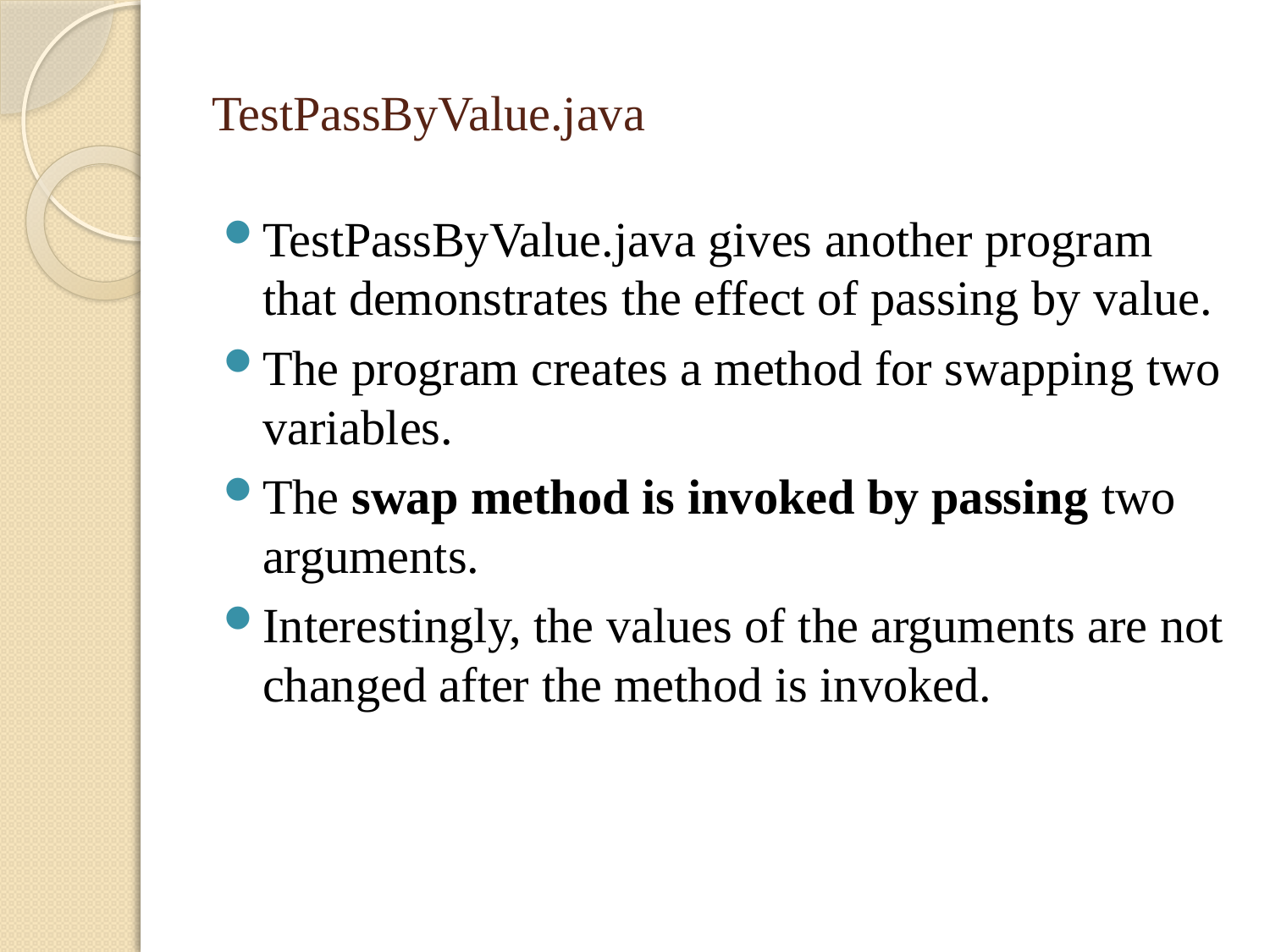

# TestPassByValue.java
TestPassByValue.java gives another program that demonstrates the effect of passing by value.
The program creates a method for swapping two variables.
The swap method is invoked by passing two arguments.
Interestingly, the values of the arguments are not changed after the method is invoked.